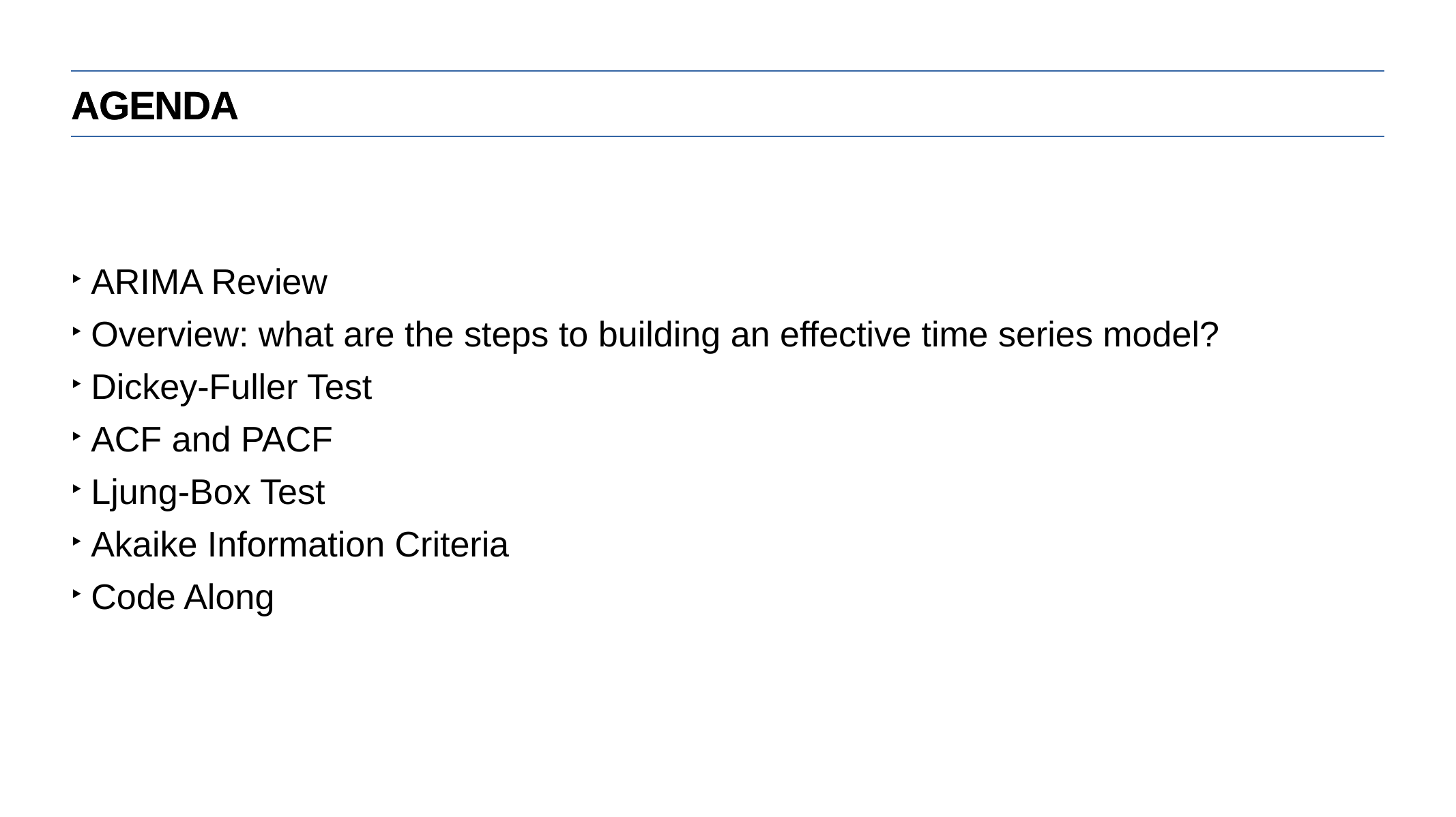

Agenda

ARIMA Review
Overview: what are the steps to building an effective time series model?
Dickey-Fuller Test
ACF and PACF
Ljung-Box Test
Akaike Information Criteria
Code Along